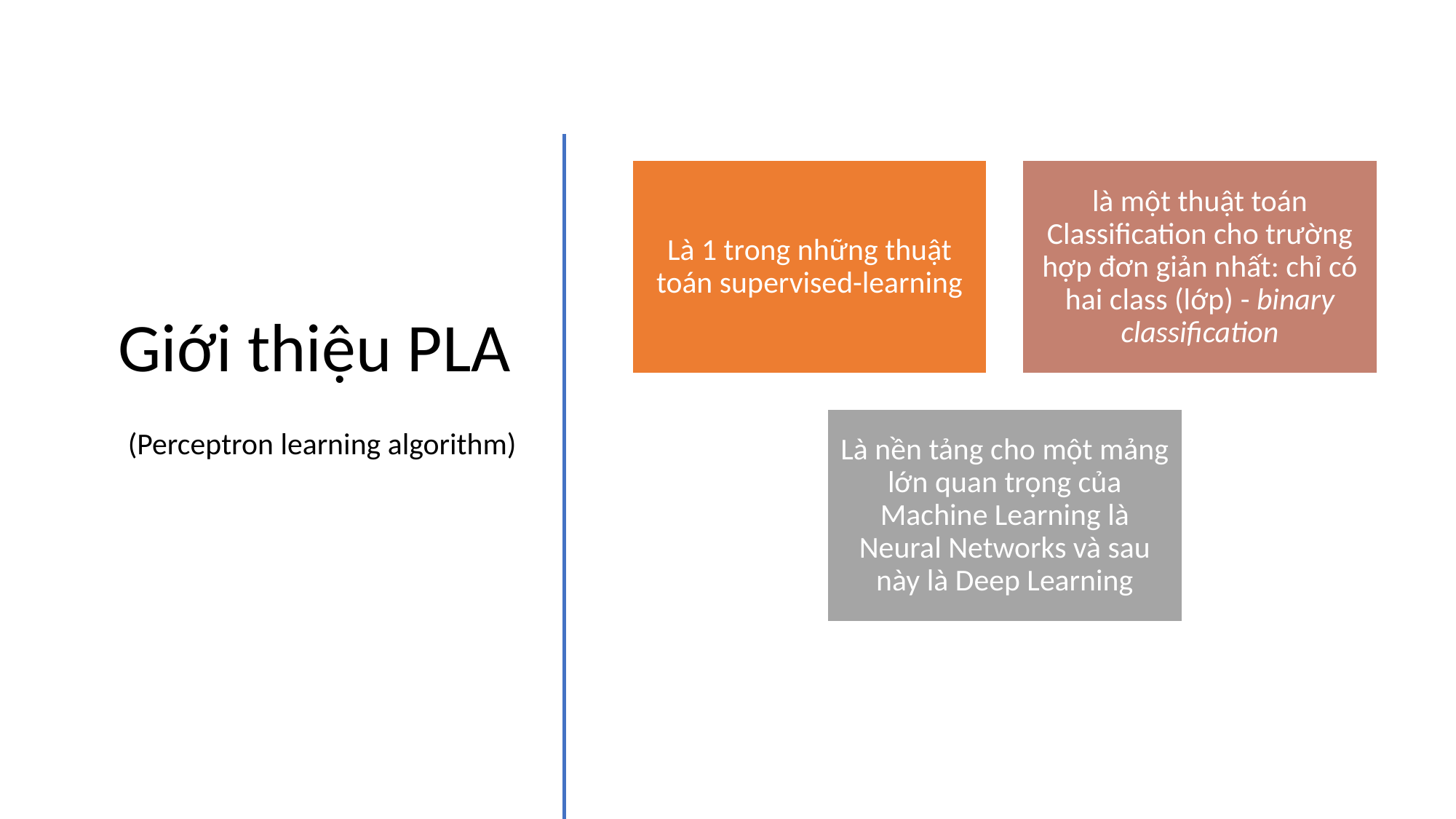

Giới thiệu PLA
 (Perceptron learning algorithm)
Là 1 trong những thuật toán supervised-learning
là một thuật toán Classification cho trường hợp đơn giản nhất: chỉ có hai class (lớp) - binary classification
Là nền tảng cho một mảng lớn quan trọng của Machine Learning là Neural Networks và sau này là Deep Learning